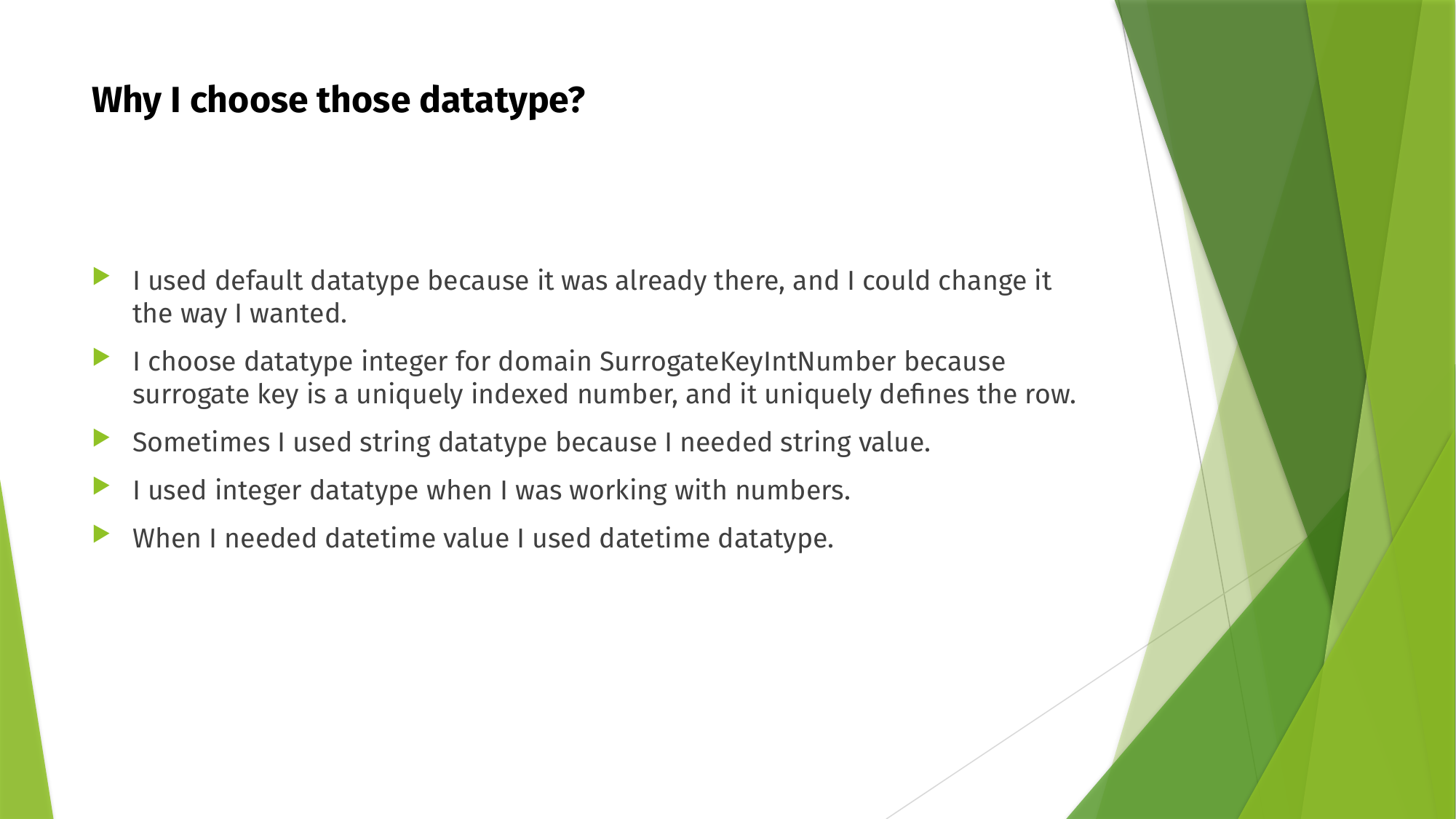

# Why I choose those datatype?

I used default datatype because it was already there, and I could change it the way I wanted.
I choose datatype integer for domain SurrogateKeyIntNumber because surrogate key is a uniquely indexed number, and it uniquely defines the row.
Sometimes I used string datatype because I needed string value.
I used integer datatype when I was working with numbers.
When I needed datetime value I used datetime datatype.